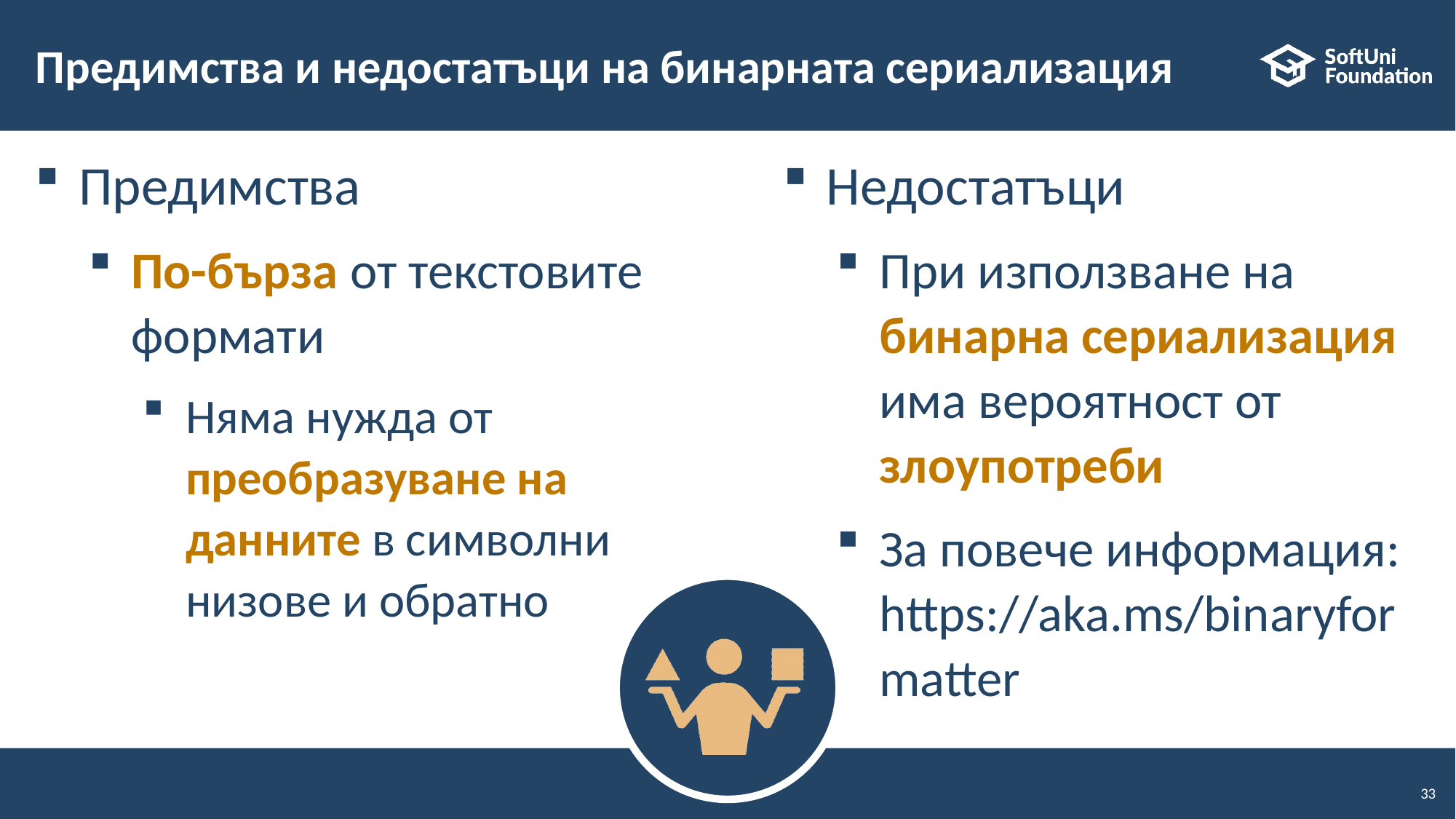

# Предимства и недостатъци на бинарната сериализация
Предимства
По-бърза от текстовите формати
Няма нужда от преобразуване на данните в символни низове и обратно
Недостатъци
При използване на бинарна сериализация има вероятност от злоупотреби
За повече информация: https://aka.ms/binaryformatter

33